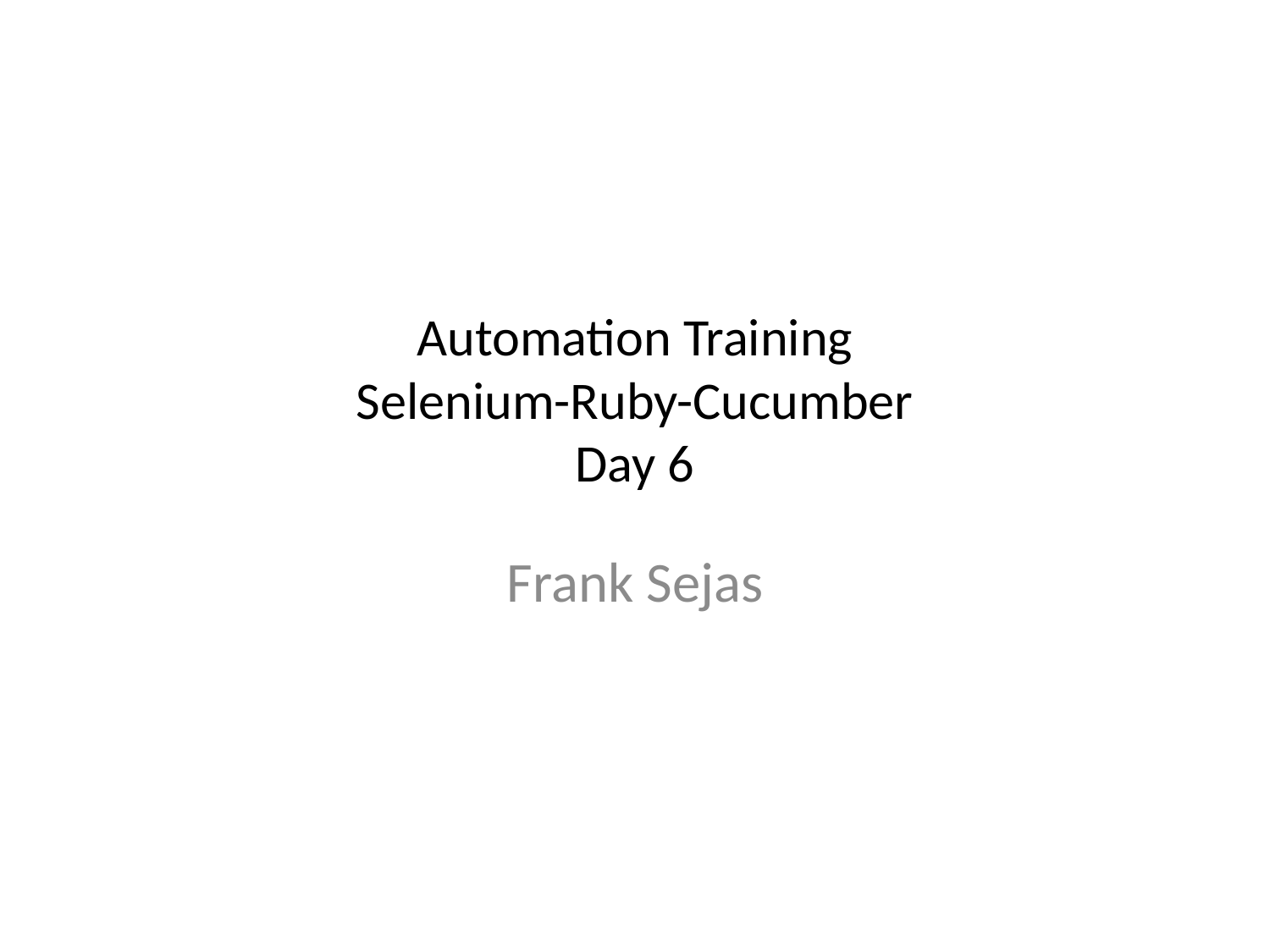

# Automation Training Selenium-Ruby-Cucumber Day 6
Frank Sejas